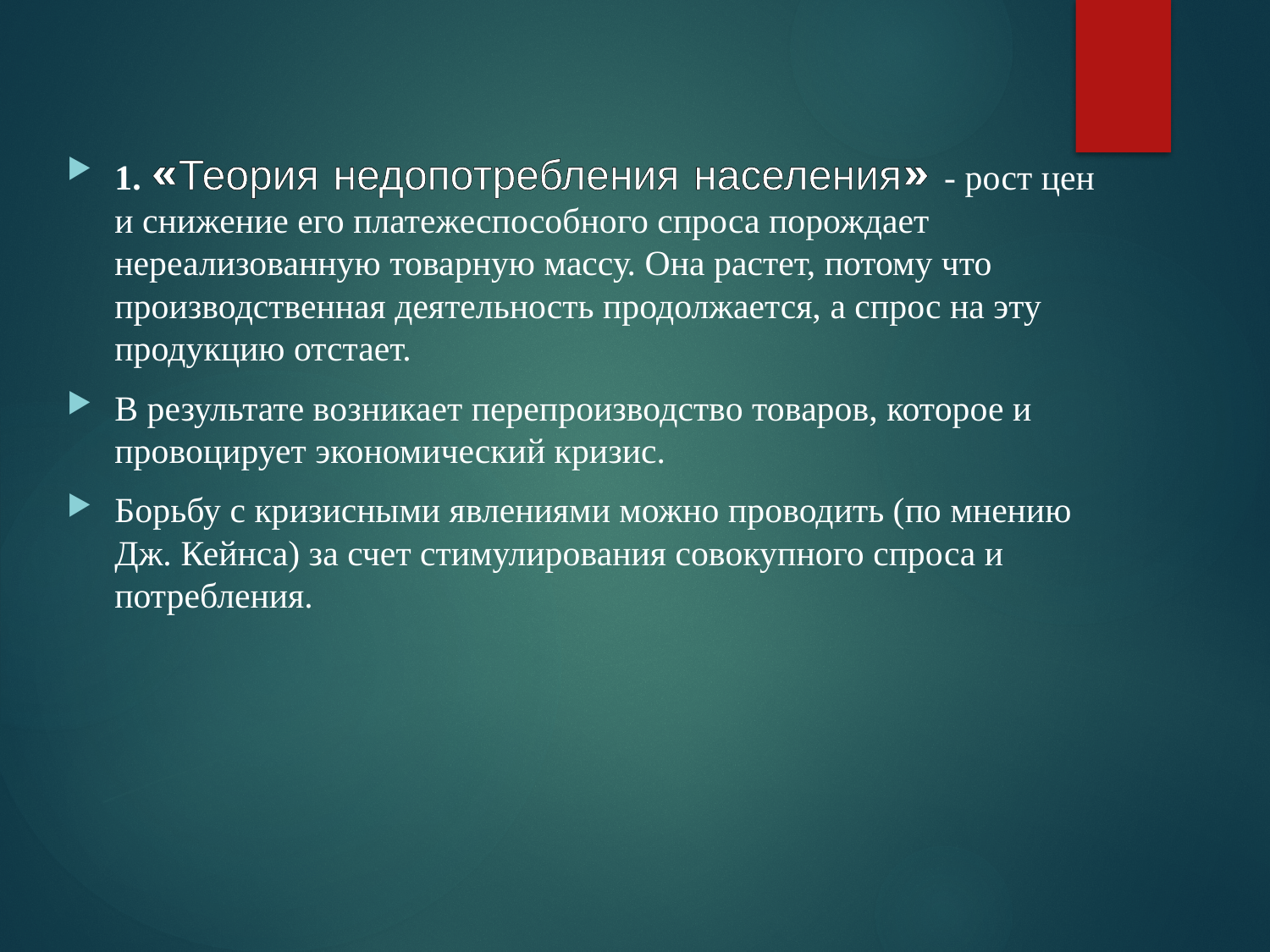

1. «Теория недопотребления населения» - рост цен и снижение его платежеспособного спроса порождает нереализованную товарную массу. Она растет, потому что производственная деятельность продолжается, а спрос на эту продукцию отстает.
В результате возникает перепроизводство товаров, которое и провоцирует экономический кризис.
Борьбу с кризисными явлениями можно проводить (по мнению Дж. Кейнса) за счет стимулирования совокупного спроса и потребления.